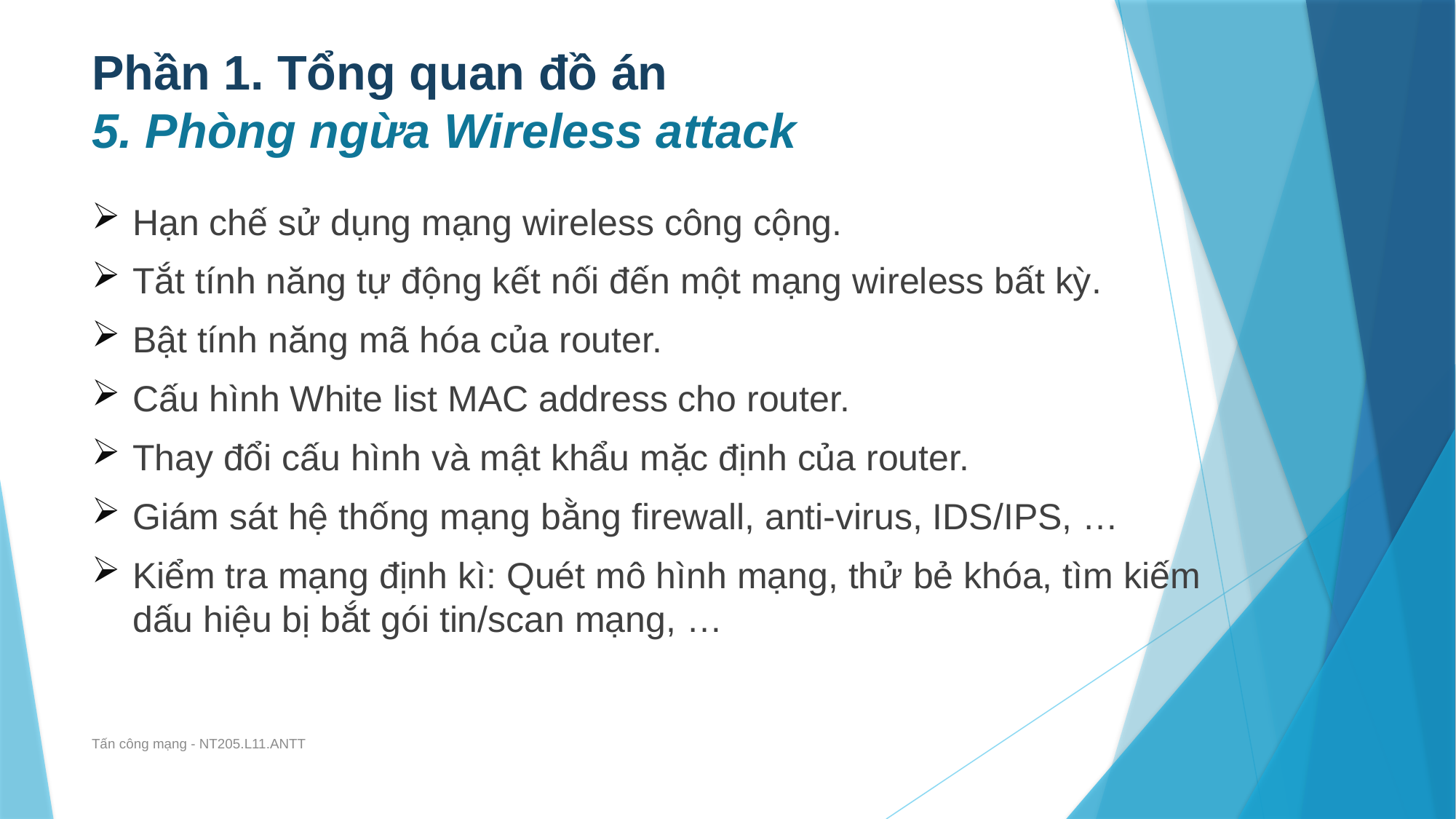

# Phần 1. Tổng quan đồ án 5. Phòng ngừa Wireless attack
Hạn chế sử dụng mạng wireless công cộng.
Tắt tính năng tự động kết nối đến một mạng wireless bất kỳ.
Bật tính năng mã hóa của router.
Cấu hình White list MAC address cho router.
Thay đổi cấu hình và mật khẩu mặc định của router.
Giám sát hệ thống mạng bằng firewall, anti-virus, IDS/IPS, …
Kiểm tra mạng định kì: Quét mô hình mạng, thử bẻ khóa, tìm kiếm dấu hiệu bị bắt gói tin/scan mạng, …
Tấn công mạng - NT205.L11.ANTT